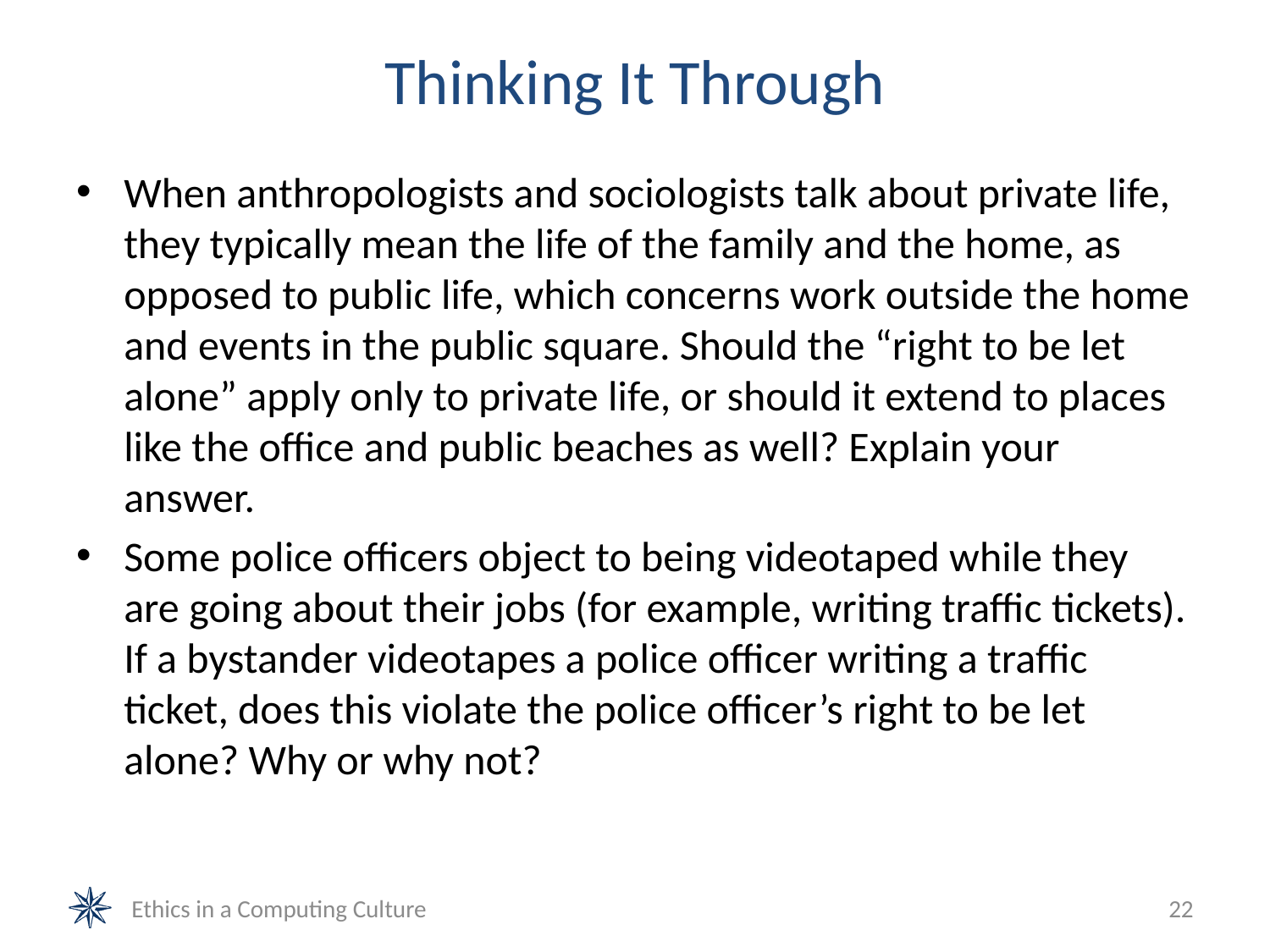

# Thinking It Through
When anthropologists and sociologists talk about private life, they typically mean the life of the family and the home, as opposed to public life, which concerns work outside the home and events in the public square. Should the “right to be let alone” apply only to private life, or should it extend to places like the office and public beaches as well? Explain your answer.
Some police officers object to being videotaped while they are going about their jobs (for example, writing traffic tickets). If a bystander videotapes a police officer writing a traffic ticket, does this violate the police officer’s right to be let alone? Why or why not?
Ethics in a Computing Culture
22